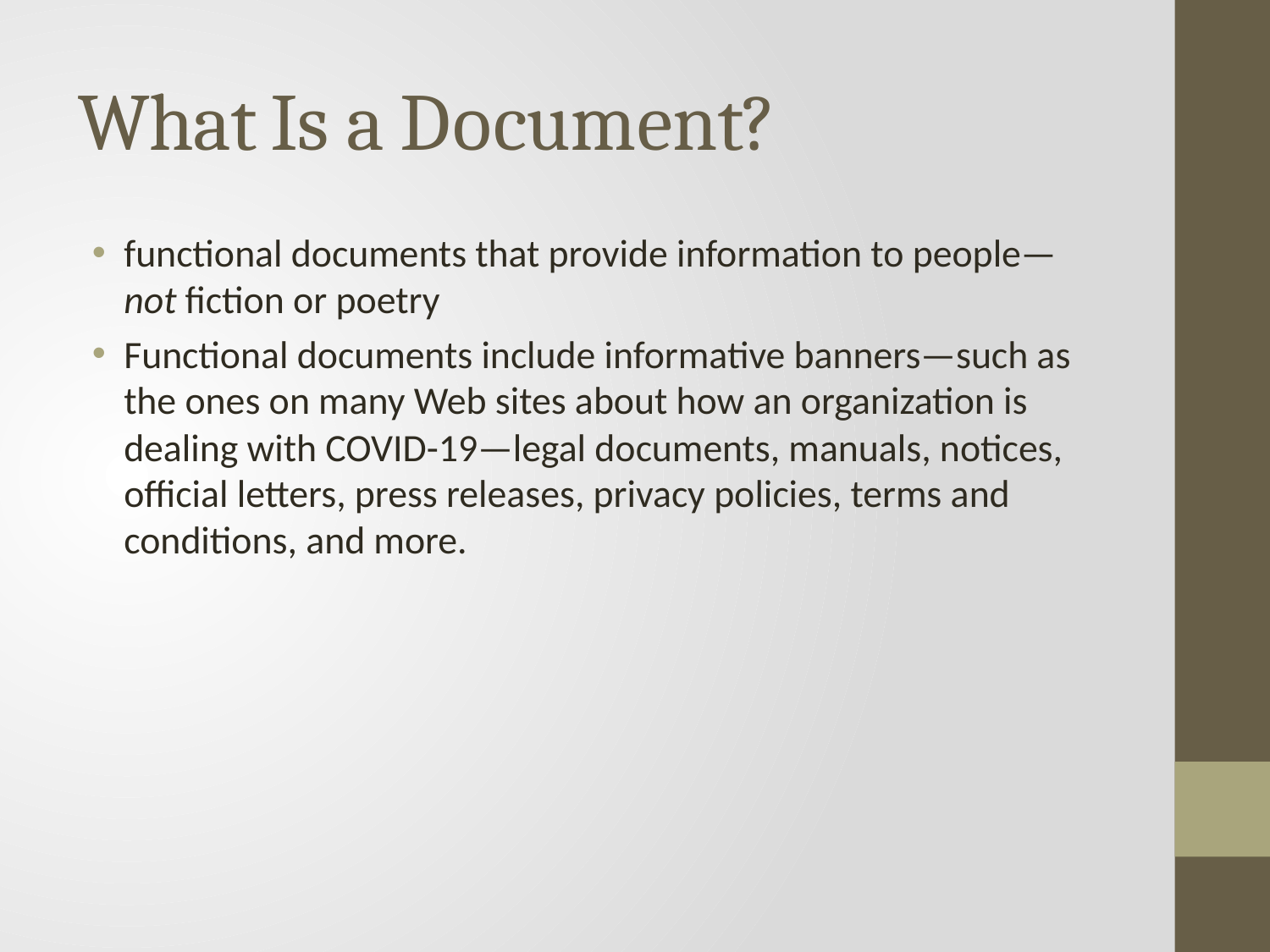

# What Is a Document?
functional documents that provide information to people—not fiction or poetry
Functional documents include informative banners—such as the ones on many Web sites about how an organization is dealing with COVID-19—legal documents, manuals, notices, official letters, press releases, privacy policies, terms and conditions, and more.